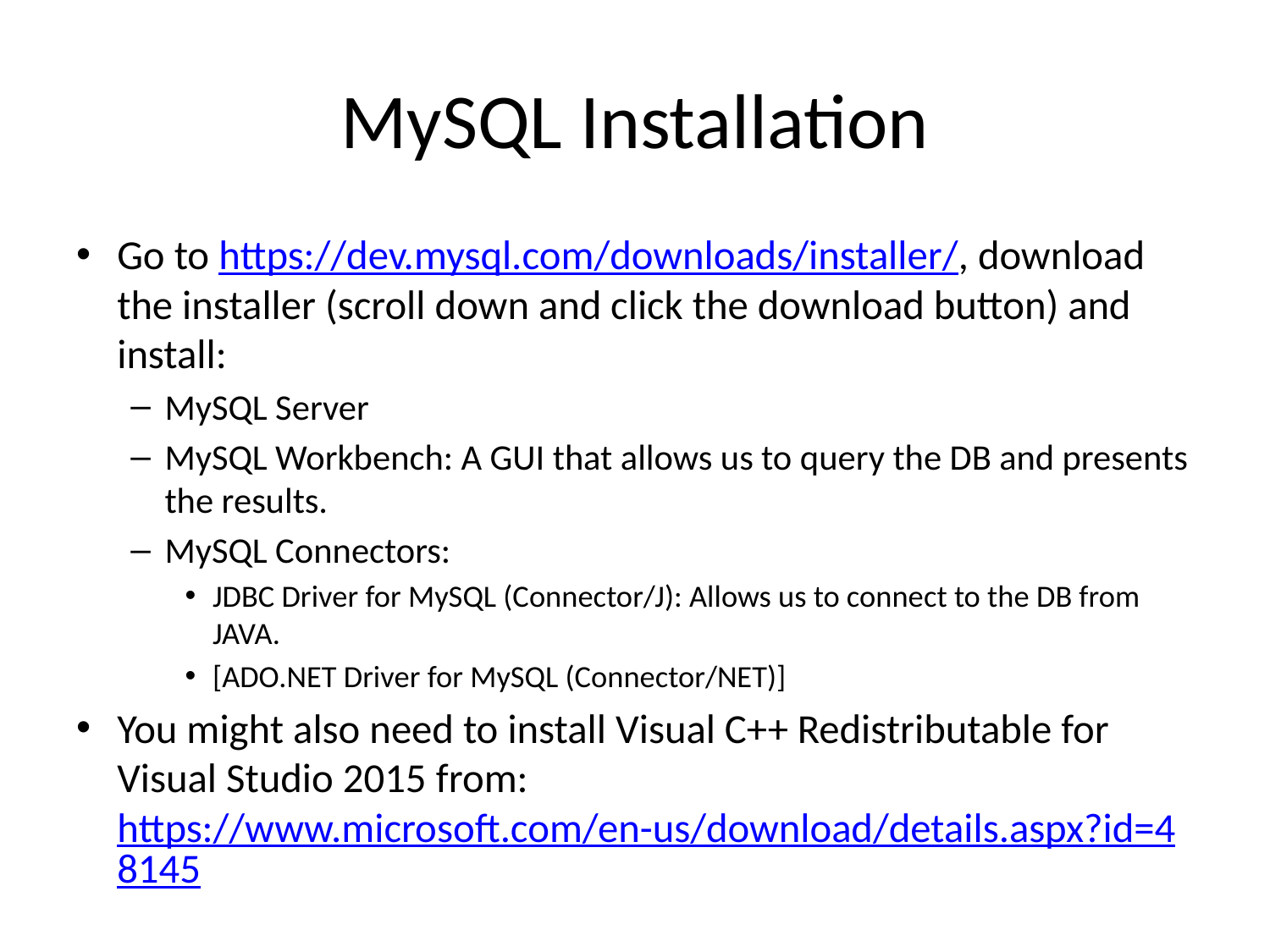

# MySQL Installation
Go to https://dev.mysql.com/downloads/installer/, download the installer (scroll down and click the download button) and install:
MySQL Server
MySQL Workbench: A GUI that allows us to query the DB and presents the results.
MySQL Connectors:
JDBC Driver for MySQL (Connector/J): Allows us to connect to the DB from JAVA.
[ADO.NET Driver for MySQL (Connector/NET)]
You might also need to install Visual C++ Redistributable for Visual Studio 2015 from: https://www.microsoft.com/en-us/download/details.aspx?id=48145